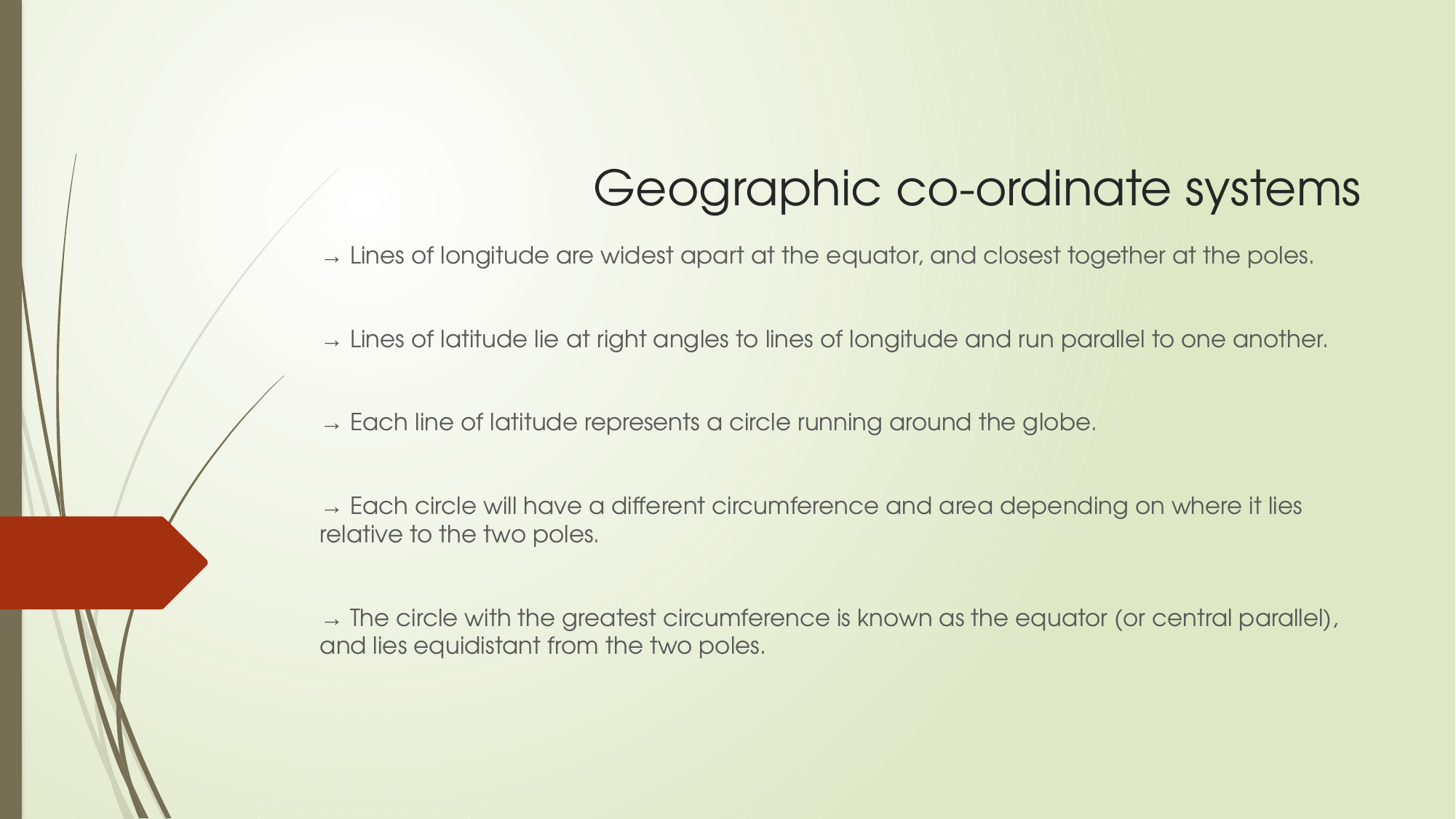

# Geographic co-ordinate systems
→ Lines of longitude are widest apart at the equator, and closest together at the poles.

→ Lines of latitude lie at right angles to lines of longitude and run parallel to one another.

→ Each line of latitude represents a circle running around the globe.

→ Each circle will have a different circumference and area depending on where it lies relative to the two poles.

→ The circle with the greatest circumference is known as the equator (or central parallel), and lies equidistant from the two poles.